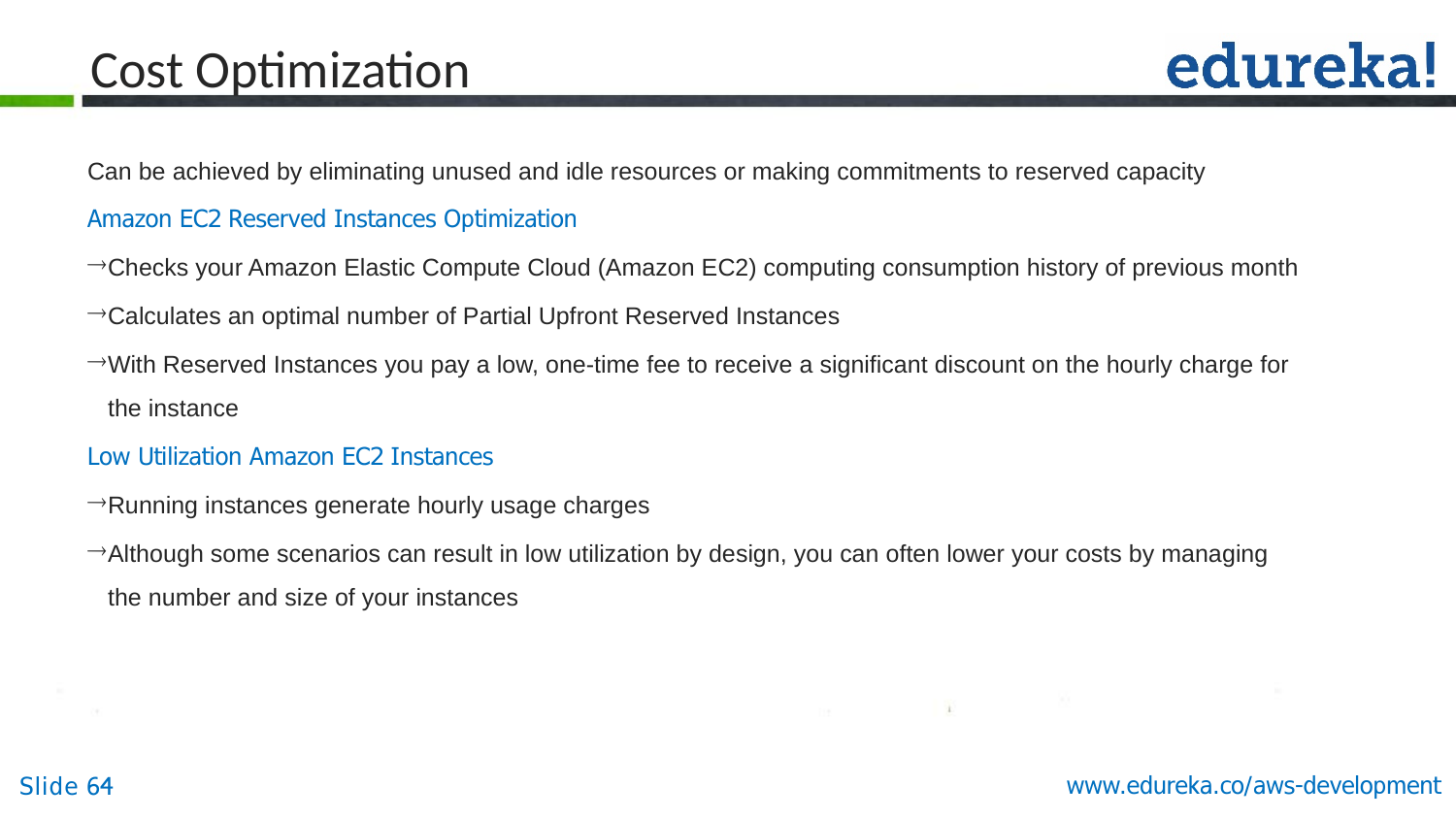

# Cost Optimization
Can be achieved by eliminating unused and idle resources or making commitments to reserved capacity
Amazon EC2 Reserved Instances Optimization
Checks your Amazon Elastic Compute Cloud (Amazon EC2) computing consumption history of previous month
Calculates an optimal number of Partial Upfront Reserved Instances
With Reserved Instances you pay a low, one-time fee to receive a significant discount on the hourly charge for the instance
Low Utilization Amazon EC2 Instances
Running instances generate hourly usage charges
Although some scenarios can result in low utilization by design, you can often lower your costs by managing the number and size of your instances